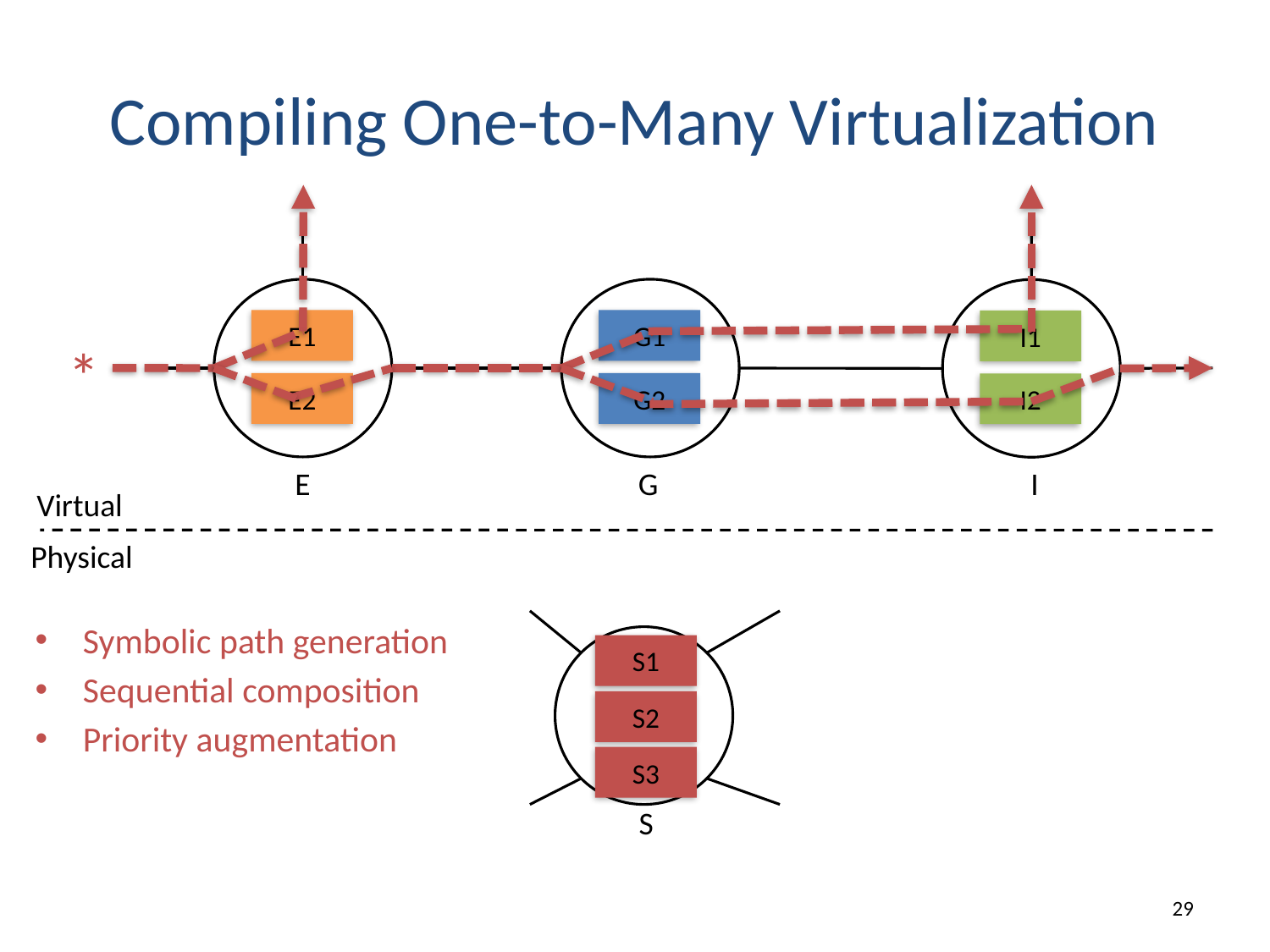

# Compiling One-to-Many Virtualization
*

E1
G1
I1
E2
G2
I2
E
G
I
Virtual
Physical
Symbolic path generation
Sequential composition
Priority augmentation

S1
S2
S3
S
29